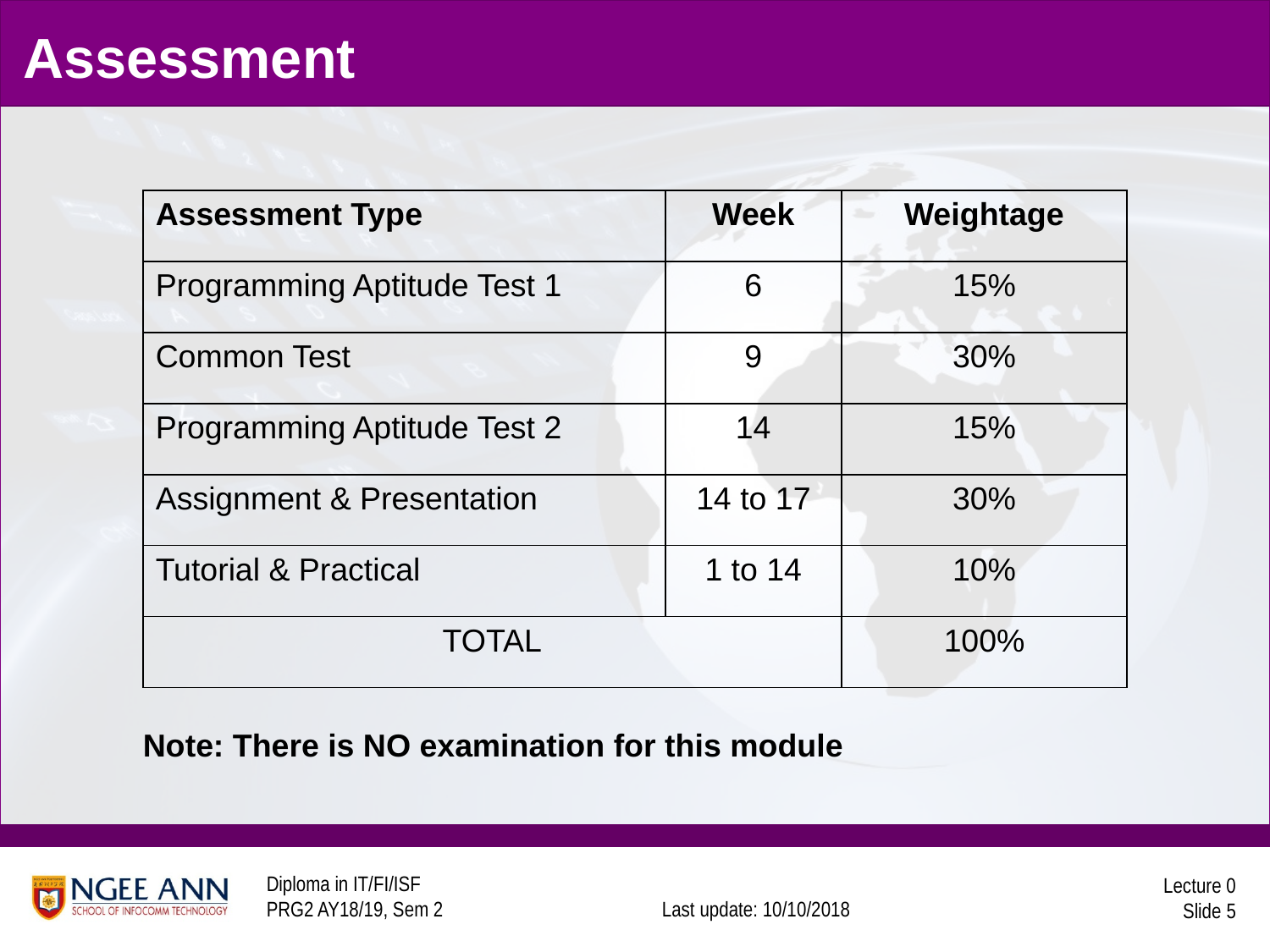

# Assessment
| Assessment Type | Week | Weightage |
| --- | --- | --- |
| Programming Aptitude Test 1 | 6 | 15% |
| Common Test | 9 | 30% |
| Programming Aptitude Test 2 | 14 | 15% |
| Assignment & Presentation | 14 to 17 | 30% |
| Tutorial & Practical | 1 to 14 | 10% |
| TOTAL |  | 100% |
Note: There is NO examination for this module